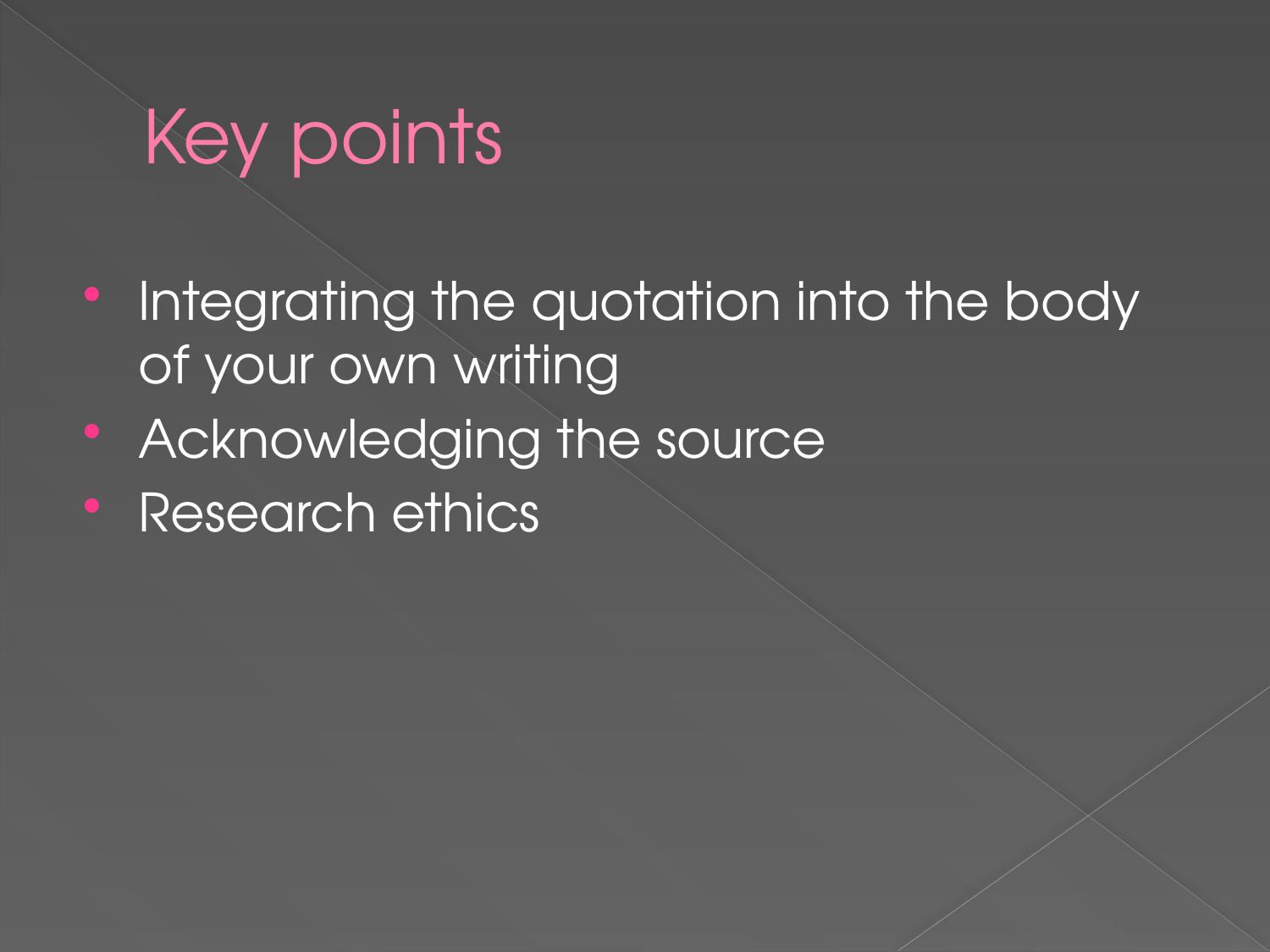

# Key points
Integrating the quotation into the body of your own writing
Acknowledging the source
Research ethics